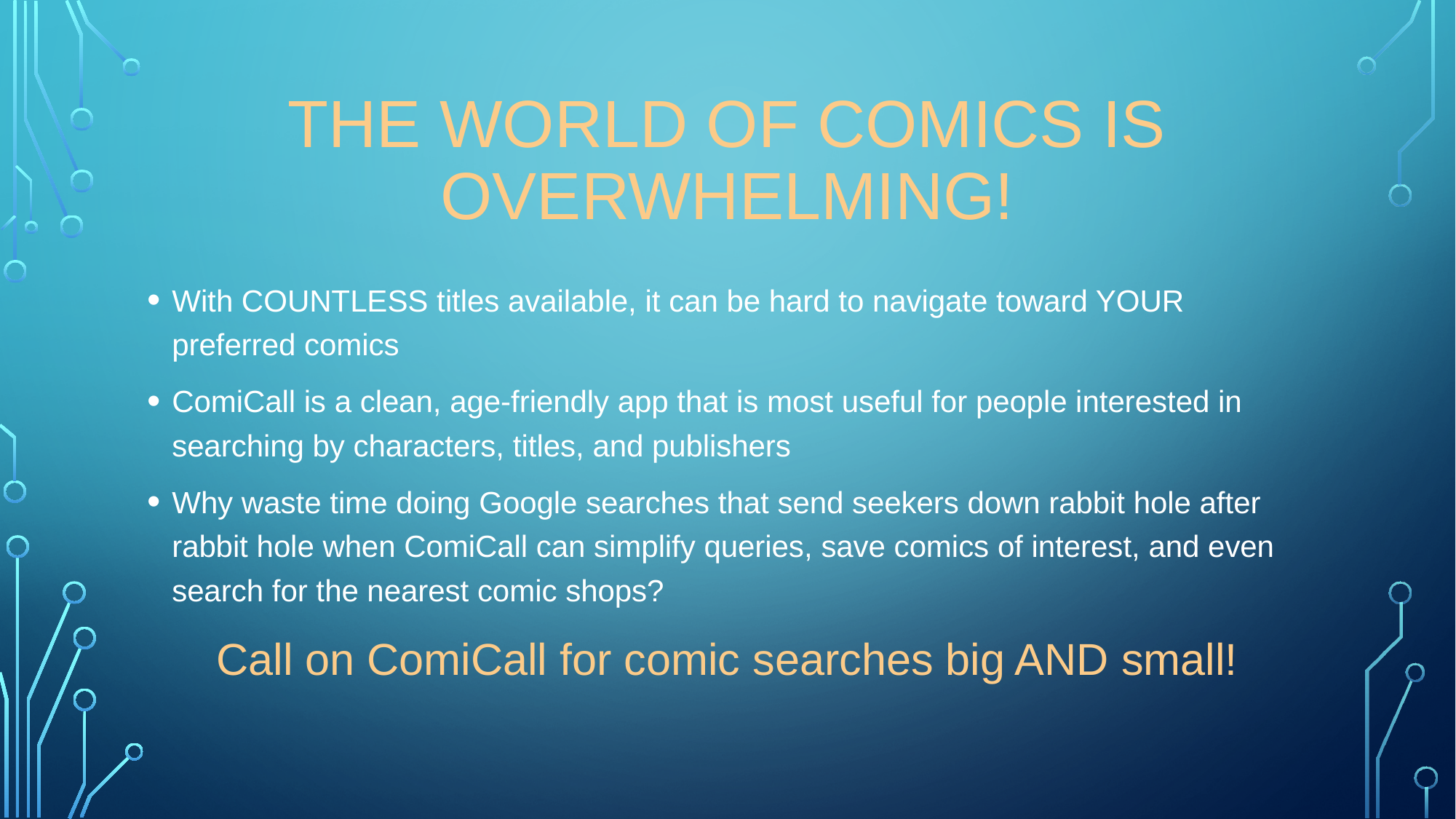

# The world of comics is overwhelming!
With COUNTLESS titles available, it can be hard to navigate toward YOUR preferred comics
ComiCall is a clean, age-friendly app that is most useful for people interested in searching by characters, titles, and publishers
Why waste time doing Google searches that send seekers down rabbit hole after rabbit hole when ComiCall can simplify queries, save comics of interest, and even search for the nearest comic shops?
Call on ComiCall for comic searches big AND small!